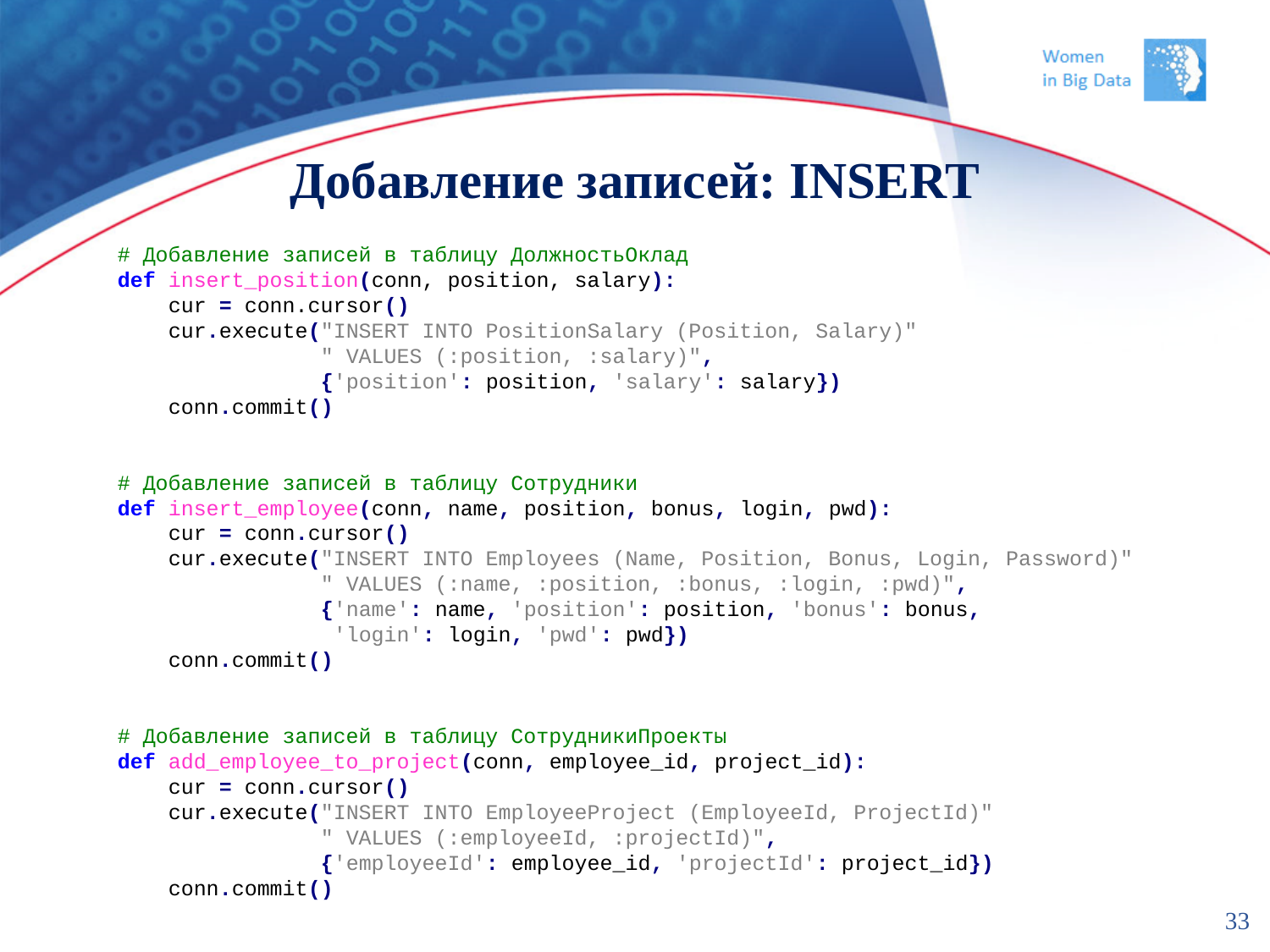

# Добавление записей: INSERT
# Добавление записей в таблицу ДолжностьОклад
def insert_position(conn, position, salary):
    cur = conn.cursor()
    cur.execute("INSERT INTO PositionSalary (Position, Salary)"
                " VALUES (:position, :salary)",
                {'position': position, 'salary': salary})
    conn.commit()

# Добавление записей в таблицу Сотрудники
def insert_employee(conn, name, position, bonus, login, pwd):
    cur = conn.cursor()
    cur.execute("INSERT INTO Employees (Name, Position, Bonus, Login, Password)"
                " VALUES (:name, :position, :bonus, :login, :pwd)",
                {'name': name, 'position': position, 'bonus': bonus,
                 'login': login, 'pwd': pwd})
    conn.commit()

# Добавление записей в таблицу СотрудникиПроекты
def add_employee_to_project(conn, employee_id, project_id):
    cur = conn.cursor()
    cur.execute("INSERT INTO EmployeeProject (EmployeeId, ProjectId)"
                " VALUES (:employeeId, :projectId)",
                {'employeeId': employee_id, 'projectId': project_id})
    conn.commit()
33